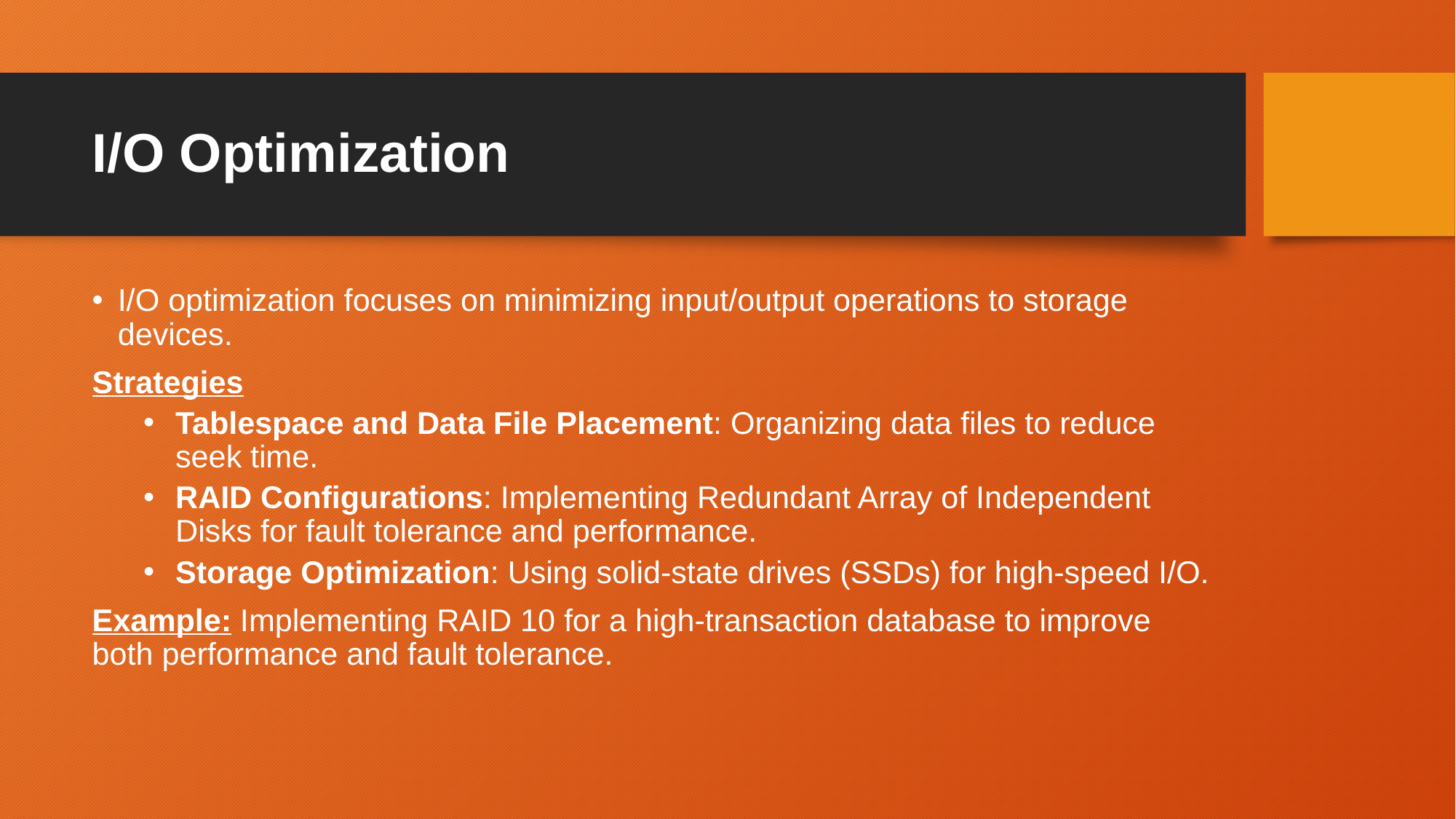

# I/O Optimization
I/O optimization focuses on minimizing input/output operations to storage devices.
Strategies
Tablespace and Data File Placement: Organizing data files to reduce seek time.
RAID Configurations: Implementing Redundant Array of Independent Disks for fault tolerance and performance.
Storage Optimization: Using solid-state drives (SSDs) for high-speed I/O.
Example: Implementing RAID 10 for a high-transaction database to improve both performance and fault tolerance.